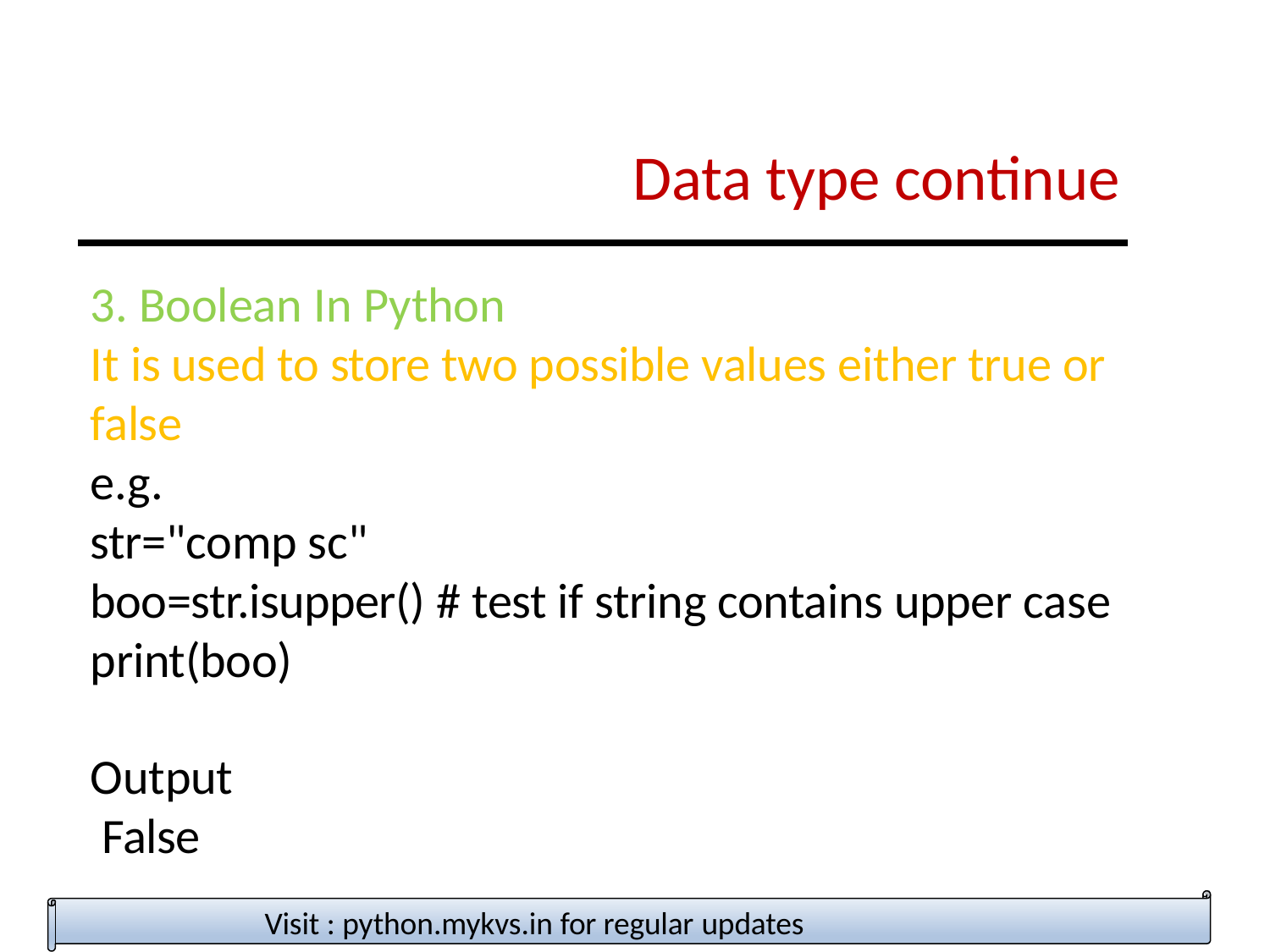

# Data type continue

3. Boolean In Python
It is used to store two possible values either true or  false
e.g.  str="comp sc"
boo=str.isupper() # test if string contains upper case  print(boo)

Output  False

Visit : python.mykvs.in for regular updates